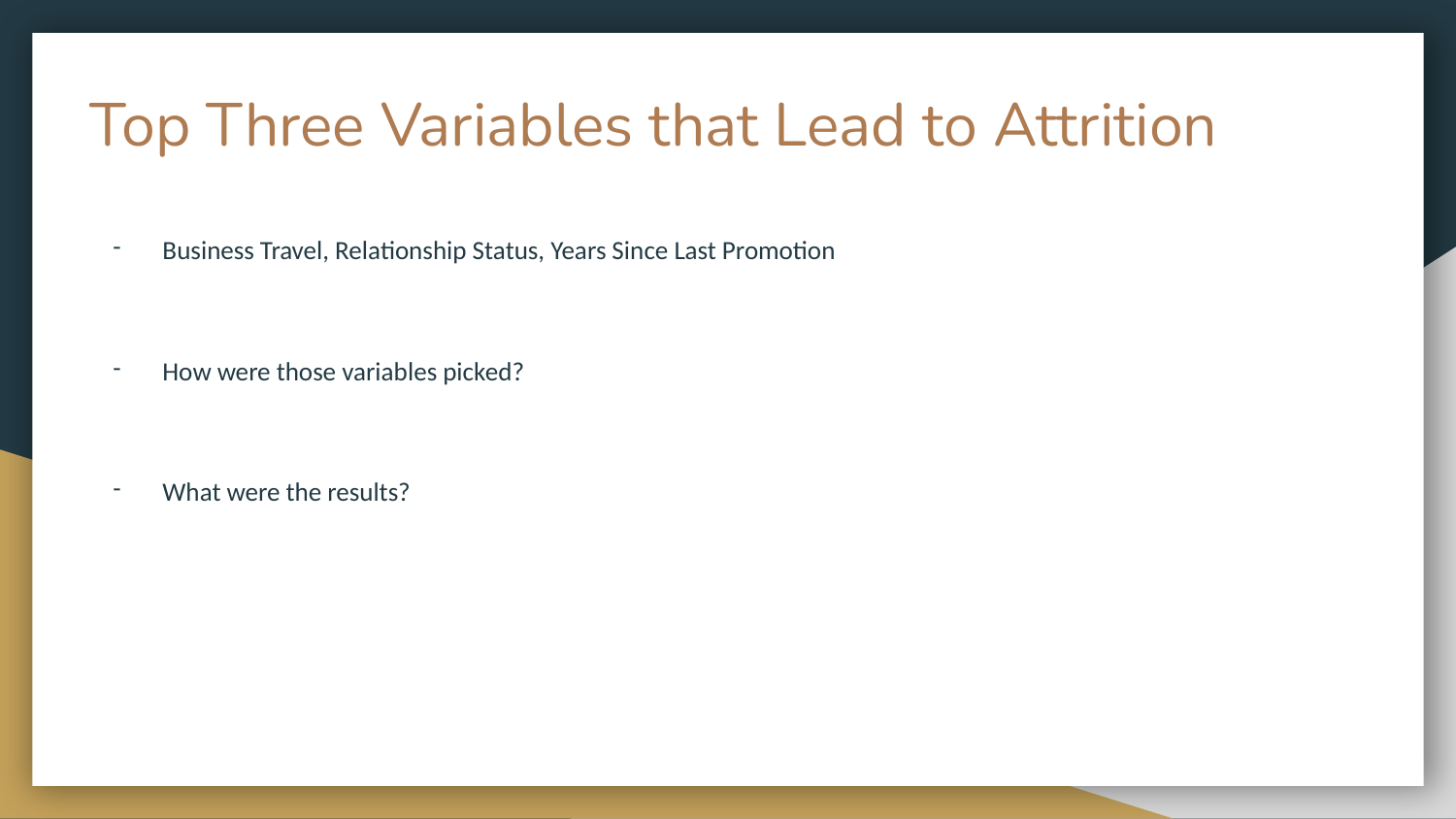

# Top Three Variables that Lead to Attrition

Business Travel, Relationship Status, Years Since Last Promotion

How were those variables picked?

What were the results?